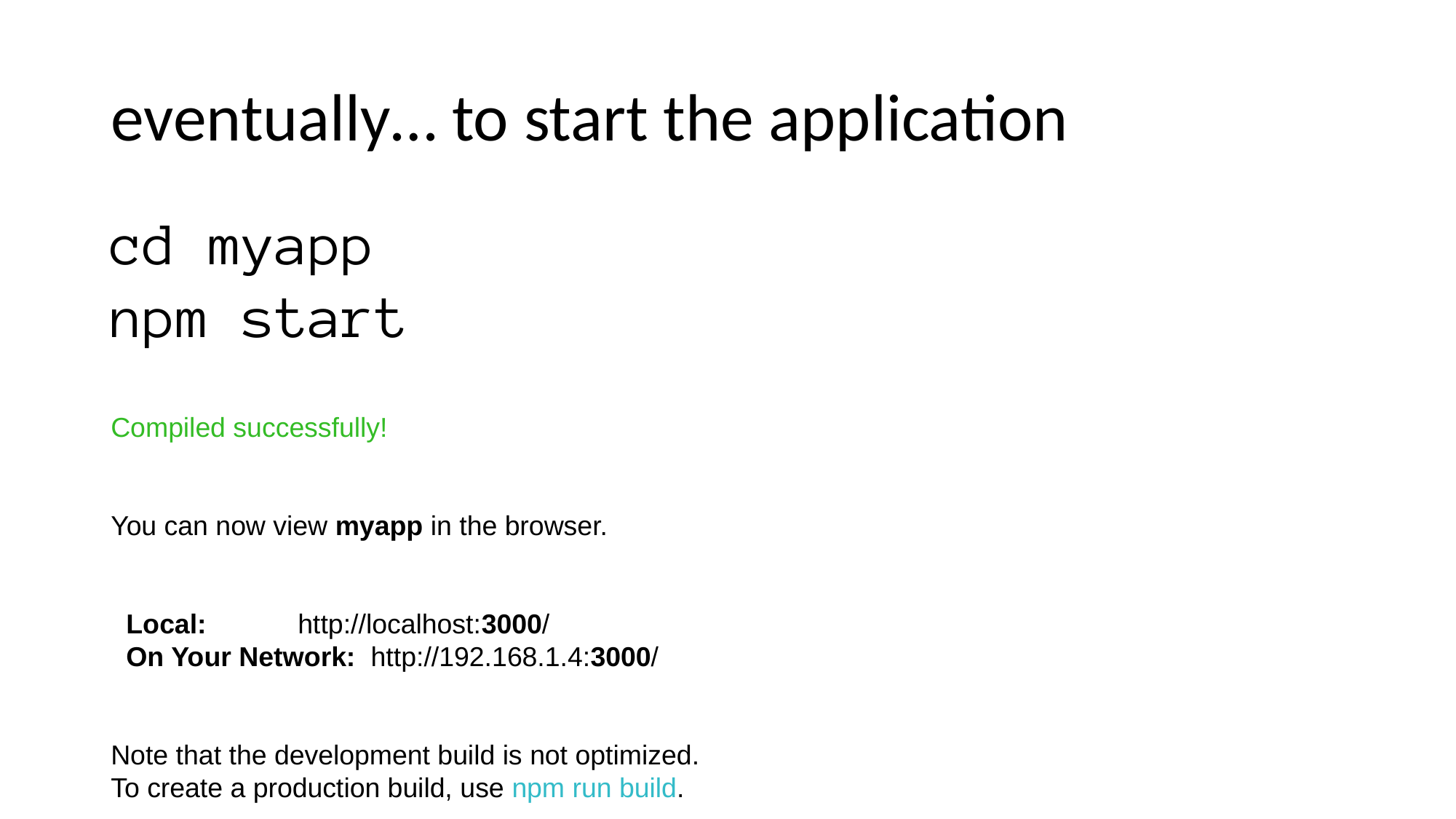

# eventually… to start the application
cd myapp
npm start
Compiled successfully!

You can now view myapp in the browser.

  Local:            http://localhost:3000/
  On Your Network:  http://192.168.1.4:3000/

Note that the development build is not optimized.
To create a production build, use npm run build.